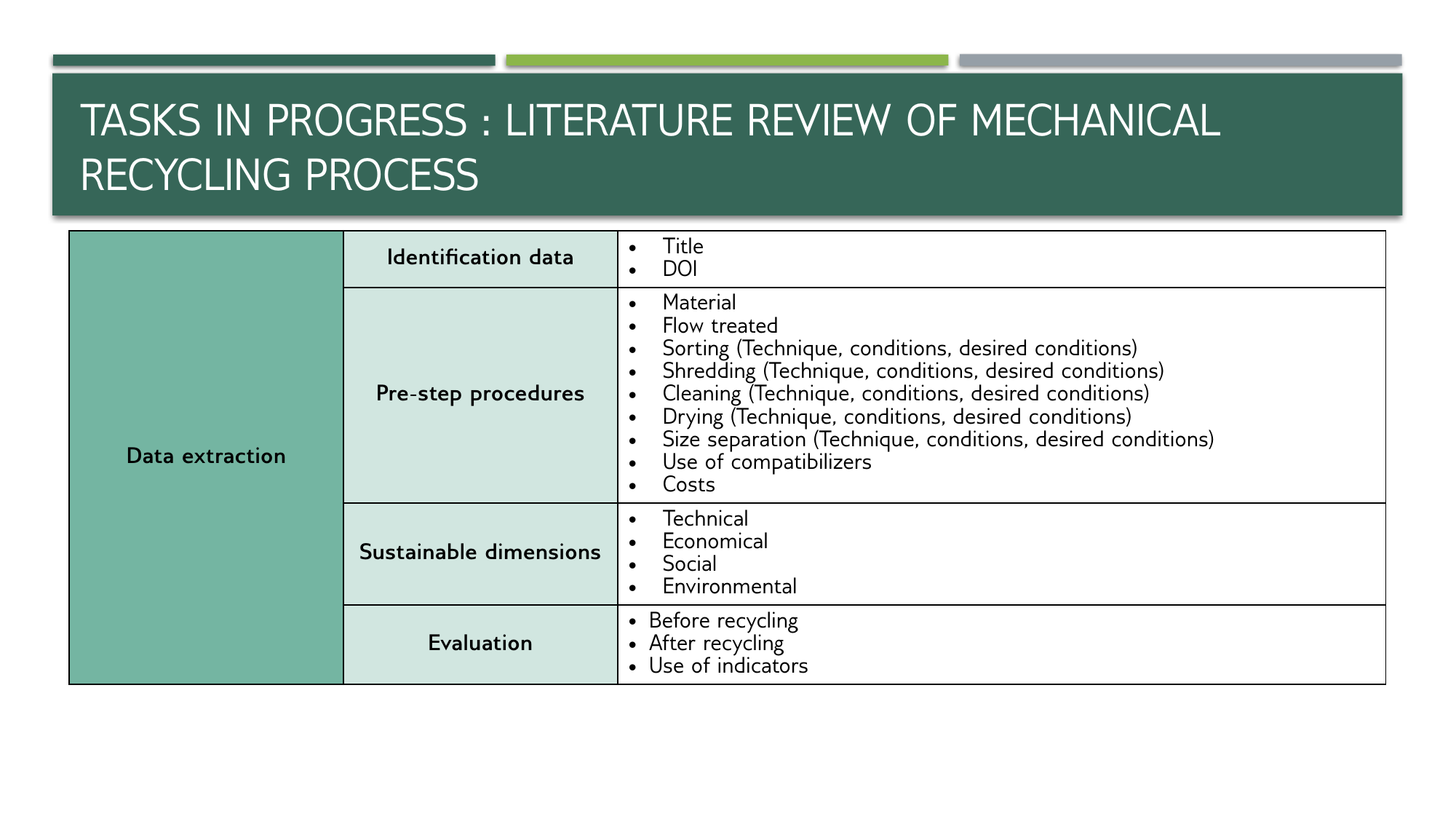

# Tasks in progress : literature review of mechanical recycling process
| Data extraction | Identification data | Title DOI |
| --- | --- | --- |
|  | Pre-step procedures | Material Flow treated Sorting (Technique, conditions, desired conditions) Shredding (Technique, conditions, desired conditions) Cleaning (Technique, conditions, desired conditions) Drying (Technique, conditions, desired conditions) Size separation (Technique, conditions, desired conditions) Use of compatibilizers Costs |
|  | Sustainable dimensions | Technical Economical Social Environmental |
|  | Evaluation | Before recycling After recycling Use of indicators |